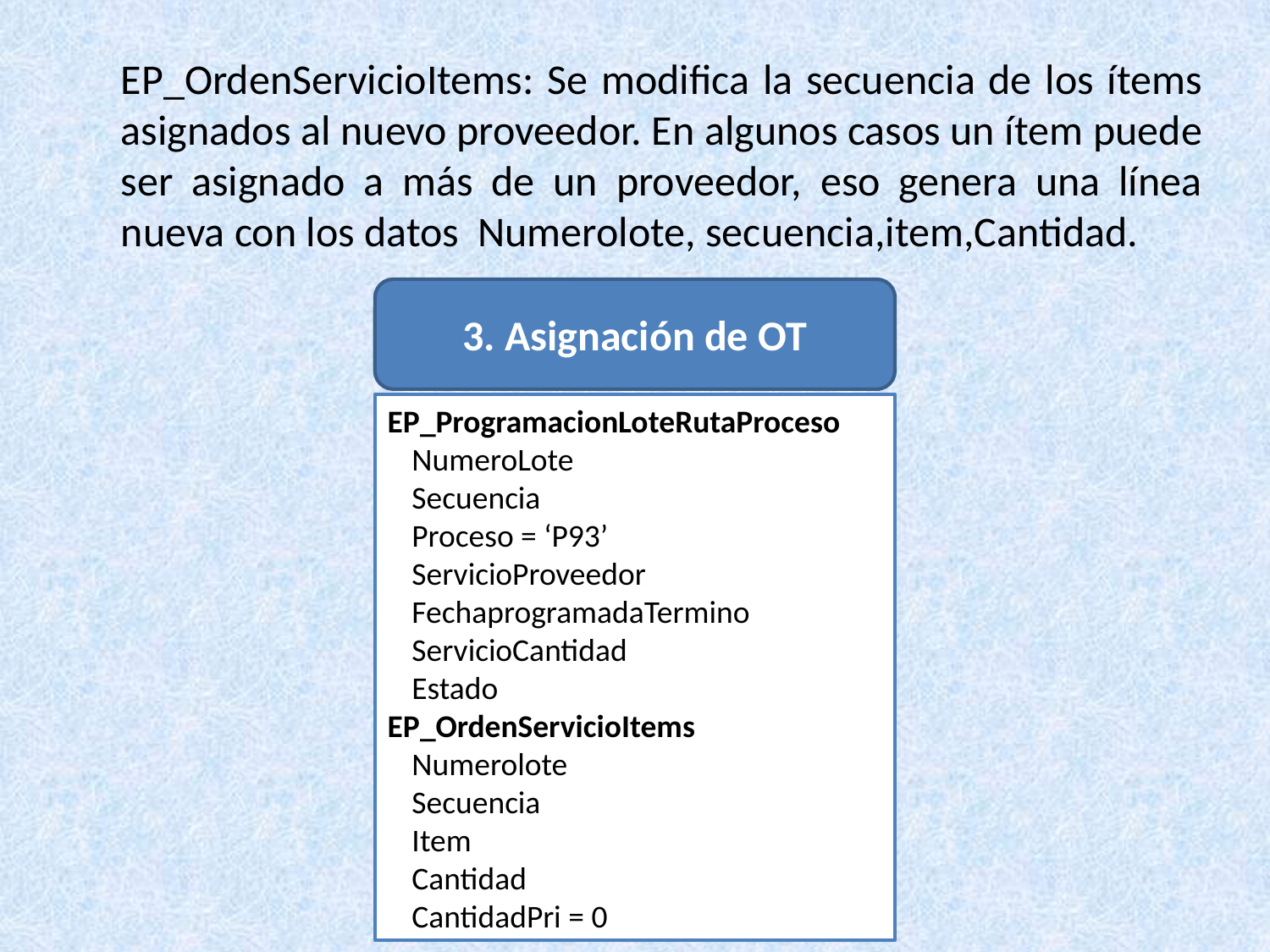

EP_OrdenServicioItems: Se modifica la secuencia de los ítems asignados al nuevo proveedor. En algunos casos un ítem puede ser asignado a más de un proveedor, eso genera una línea nueva con los datos  Numerolote, secuencia,item,Cantidad.
3. Asignación de OT
EP_ProgramacionLoteRutaProceso
NumeroLote
Secuencia
Proceso = ‘P93’
ServicioProveedor
FechaprogramadaTermino
ServicioCantidad
Estado
EP_OrdenServicioItems
Numerolote
Secuencia
Item
Cantidad
CantidadPri = 0